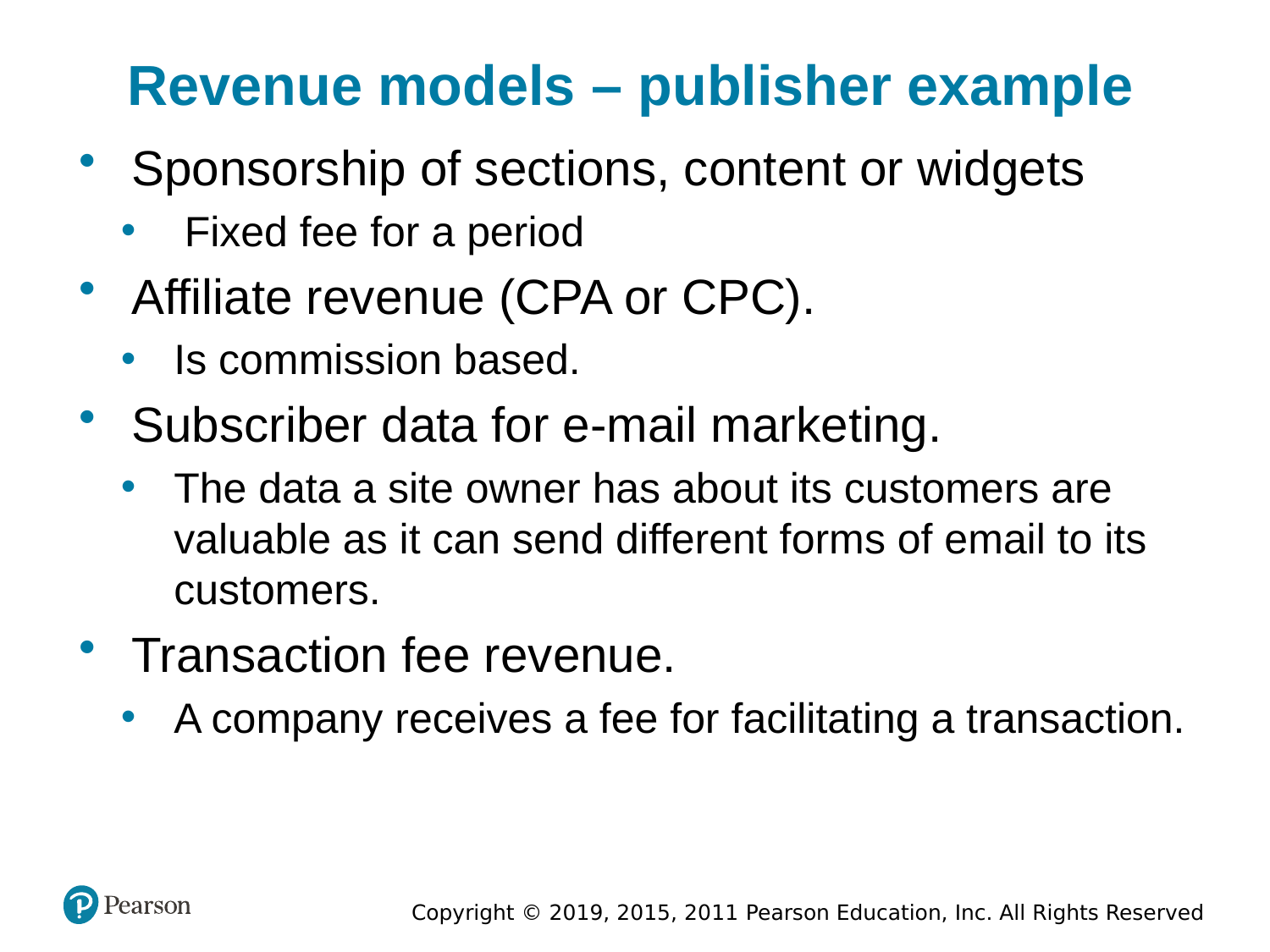

Revenue models – publisher example
Sponsorship of sections, content or widgets
Fixed fee for a period
Affiliate revenue (CPA or CPC).
Is commission based.
Subscriber data for e-mail marketing.
The data a site owner has about its customers are valuable as it can send different forms of email to its customers.
Transaction fee revenue.
A company receives a fee for facilitating a transaction.